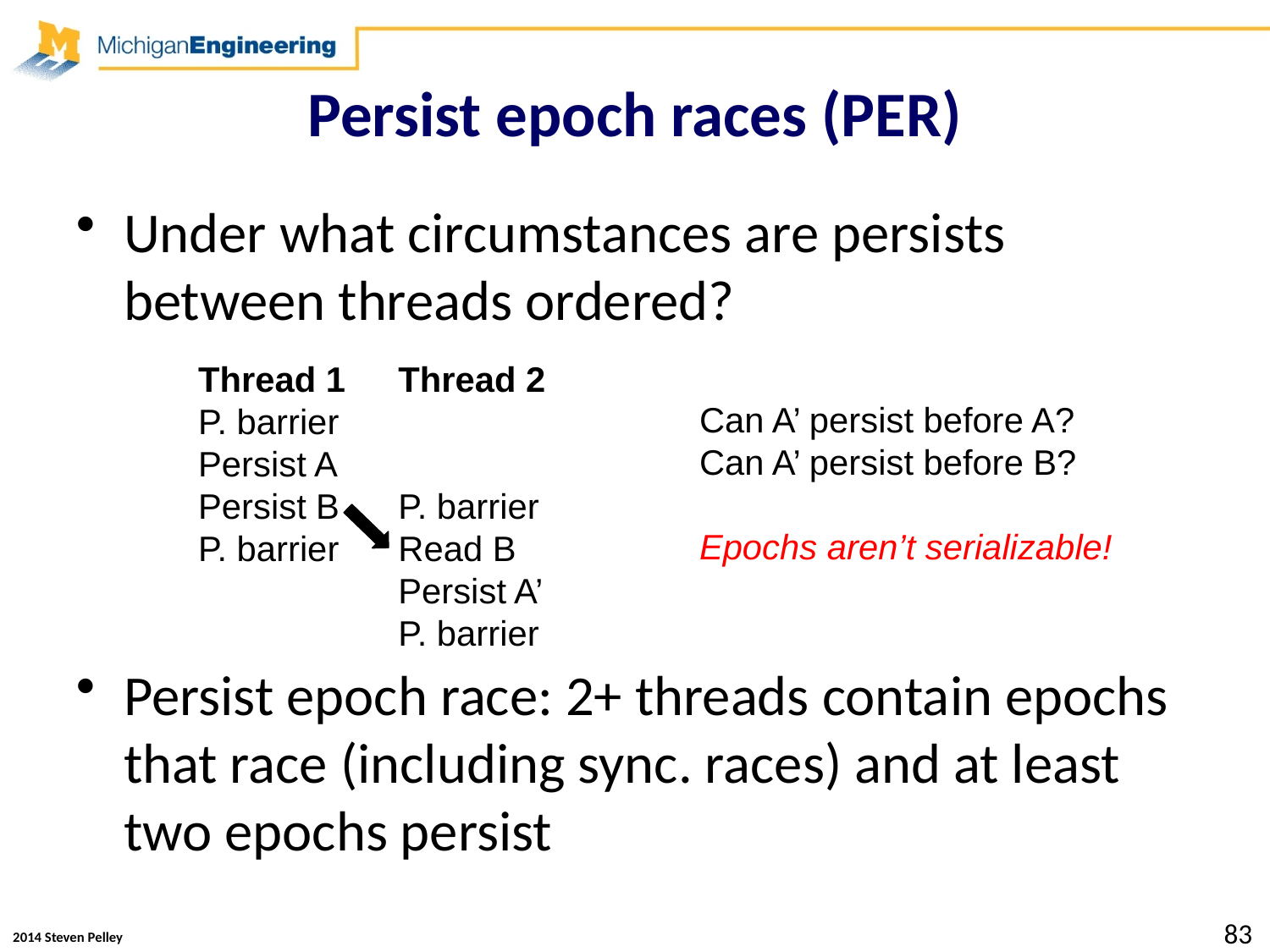

# Persist epoch races (PER)
Under what circumstances are persists between threads ordered?

Persist epoch race: 2+ threads contain epochs that race (including sync. races) and at least two epochs persist
Thread 1
P. barrier
Persist A
Persist B
P. barrier
Thread 2

P. barrier
Read B
Persist A’
P. barrier
Can A’ persist before A?
Can A’ persist before B?

Epochs aren’t serializable!

83